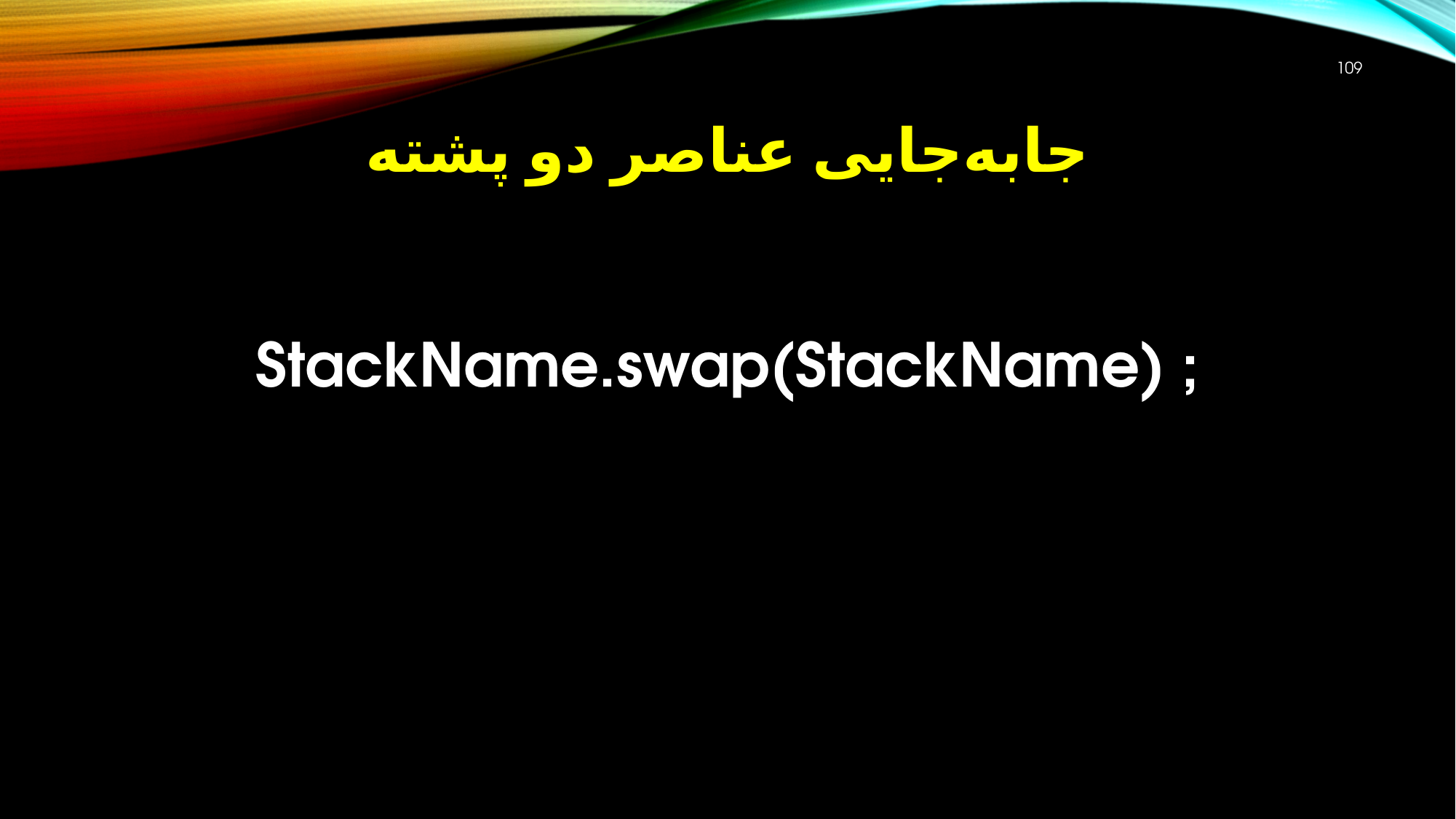

109
# جابه‌جایی عناصر دو پشته
StackName.swap(StackName) ;